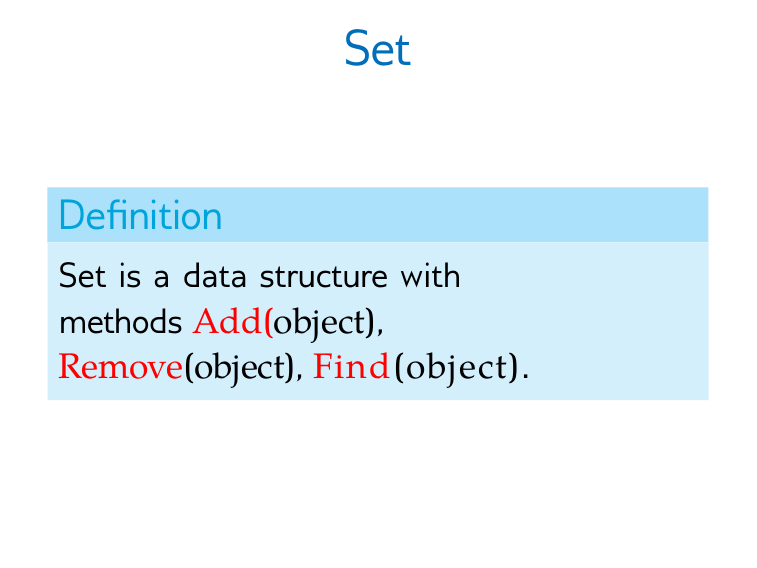

Set
Definition

Set is a data structure with methods Add(object),  Remove(object), Find(object).